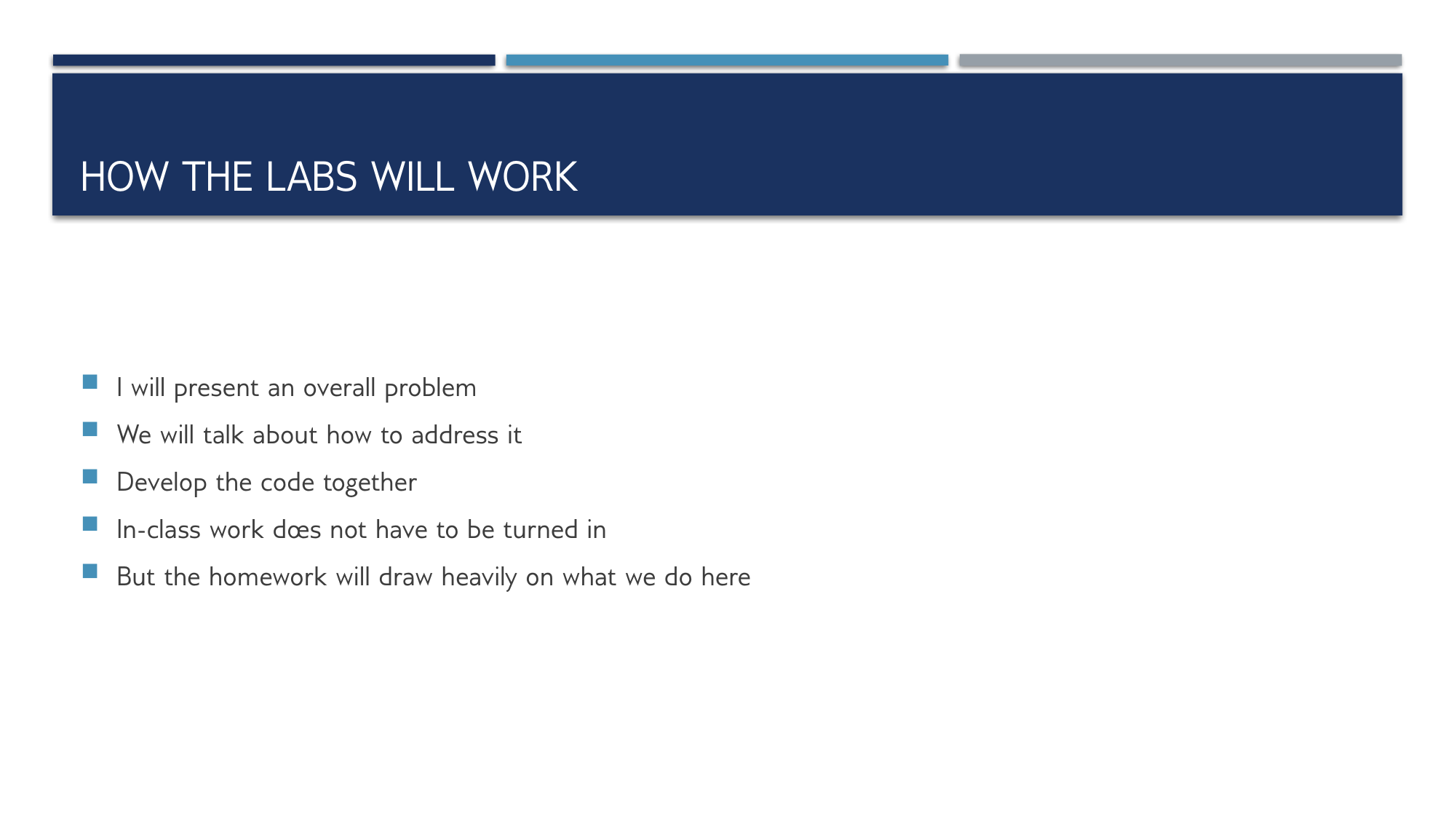

# How the Labs will work
I will present an overall problem
We will talk about how to address it
Develop the code together
In-class work does not have to be turned in
But the homework will draw heavily on what we do here